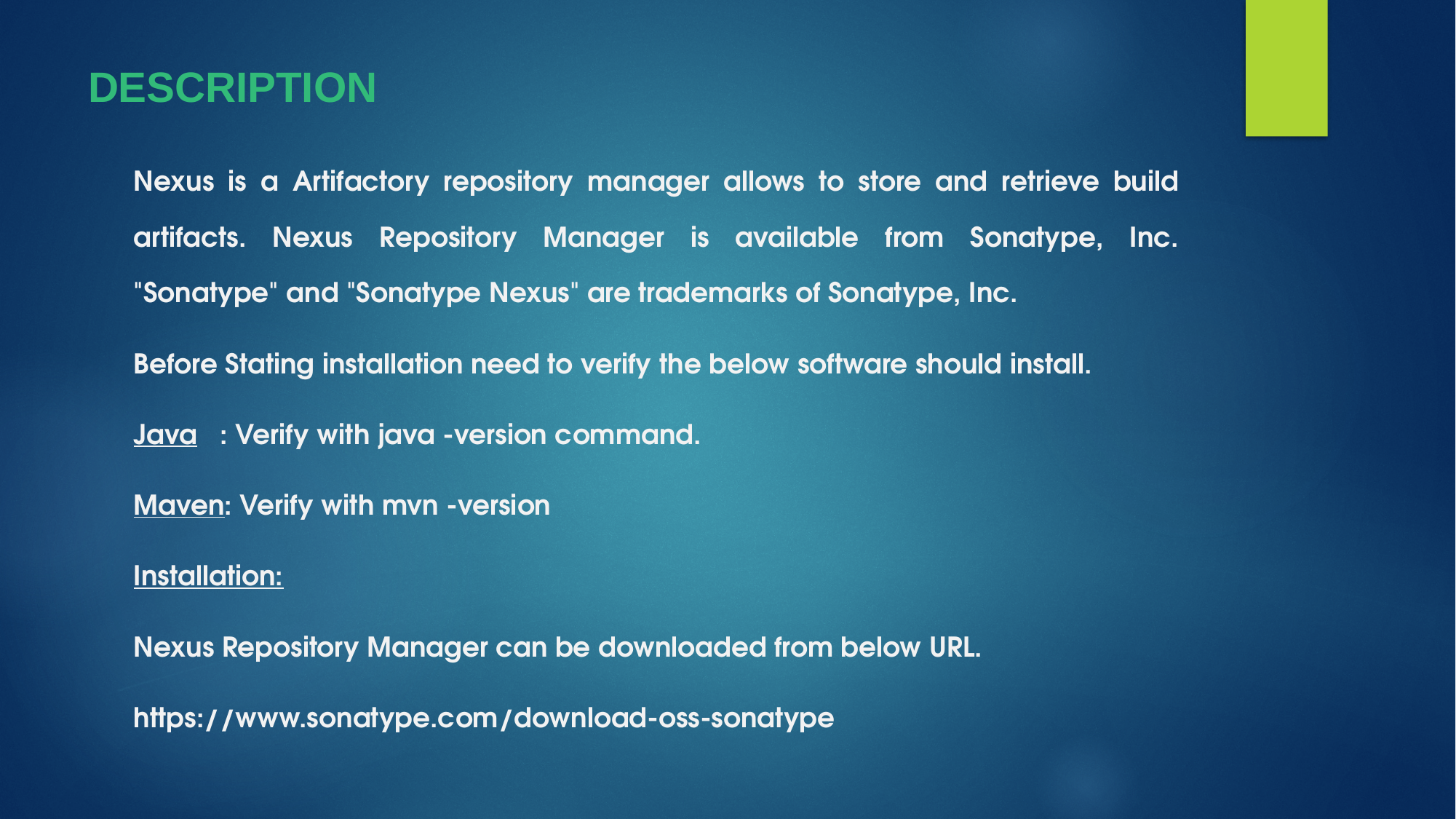

# DESCRIPTION
Nexus is a Artifactory repository manager allows to store and retrieve build artifacts. Nexus Repository Manager is available from Sonatype, Inc. "Sonatype" and "Sonatype Nexus" are trademarks of Sonatype, Inc.
Before Stating installation need to verify the below software should install.
Java   : Verify with java -version command.
Maven: Verify with mvn -version
Installation:
Nexus Repository Manager can be downloaded from below URL.
https://www.sonatype.com/download-oss-sonatype